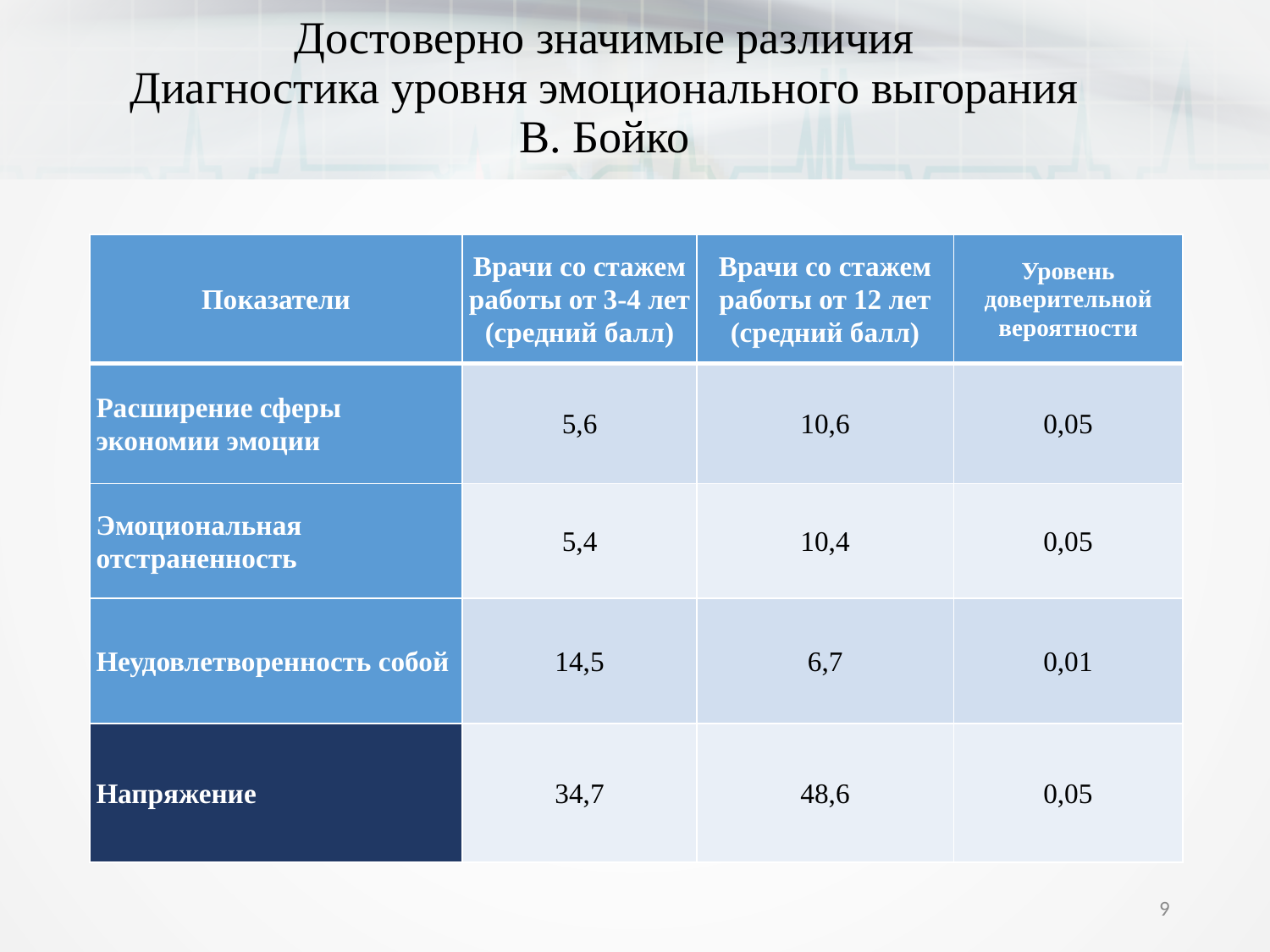

# Достоверно значимые различия Диагностика уровня эмоционального выгорания В. Бойко
| Показатели | Врачи со стажем работы от 3-4 лет (средний балл) | Врачи со стажем работы от 12 лет (средний балл) | Уровень доверительной вероятности |
| --- | --- | --- | --- |
| Расширение сферы экономии эмоции | 5,6 | 10,6 | 0,05 |
| Эмоциональная отстраненность | 5,4 | 10,4 | 0,05 |
| Неудовлетворенность собой | 14,5 | 6,7 | 0,01 |
| Напряжение | 34,7 | 48,6 | 0,05 |
9